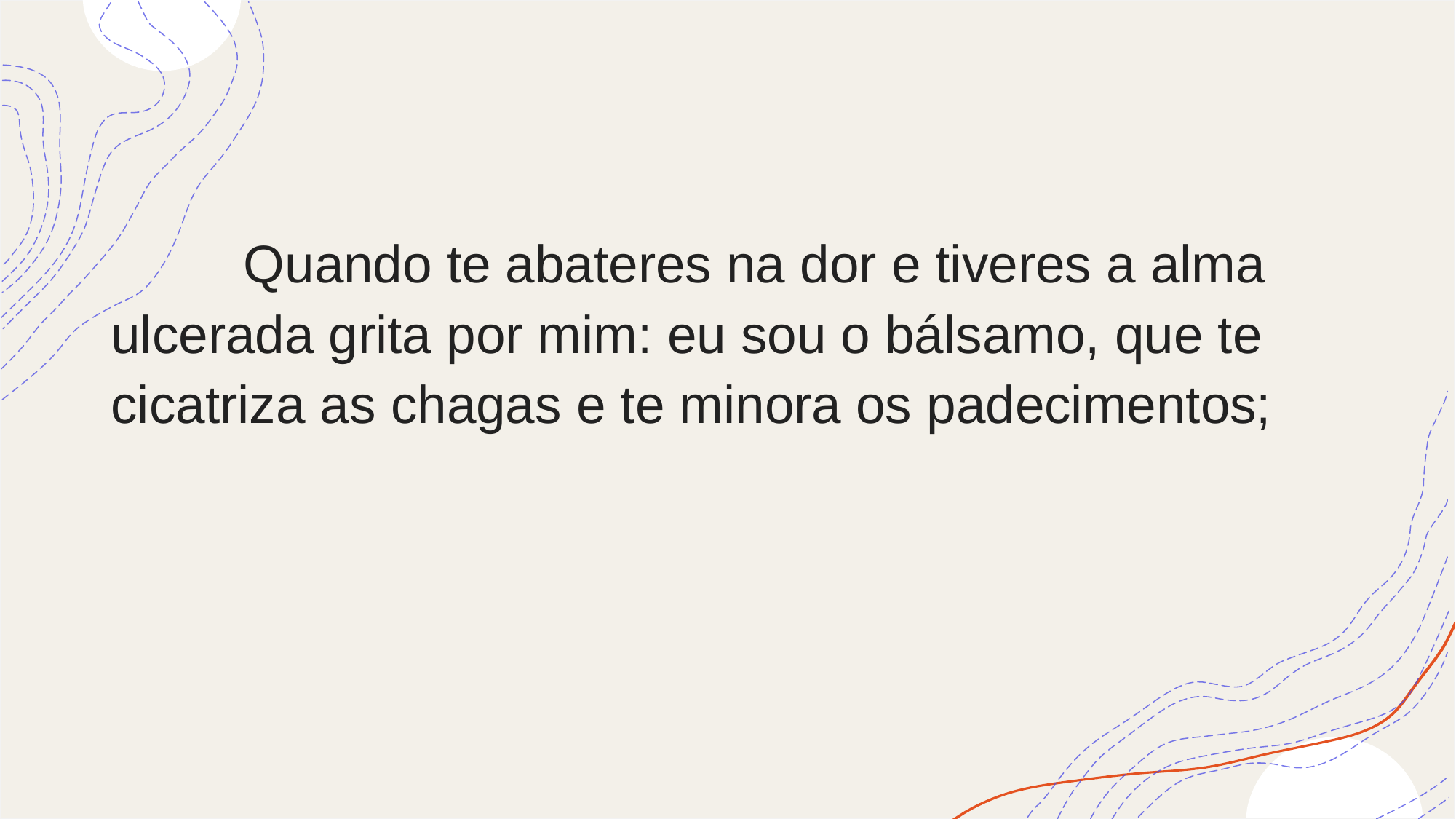

Quando te abateres na dor e tiveres a alma ulcerada grita por mim: eu sou o bálsamo, que te cicatriza as chagas e te minora os padecimentos;